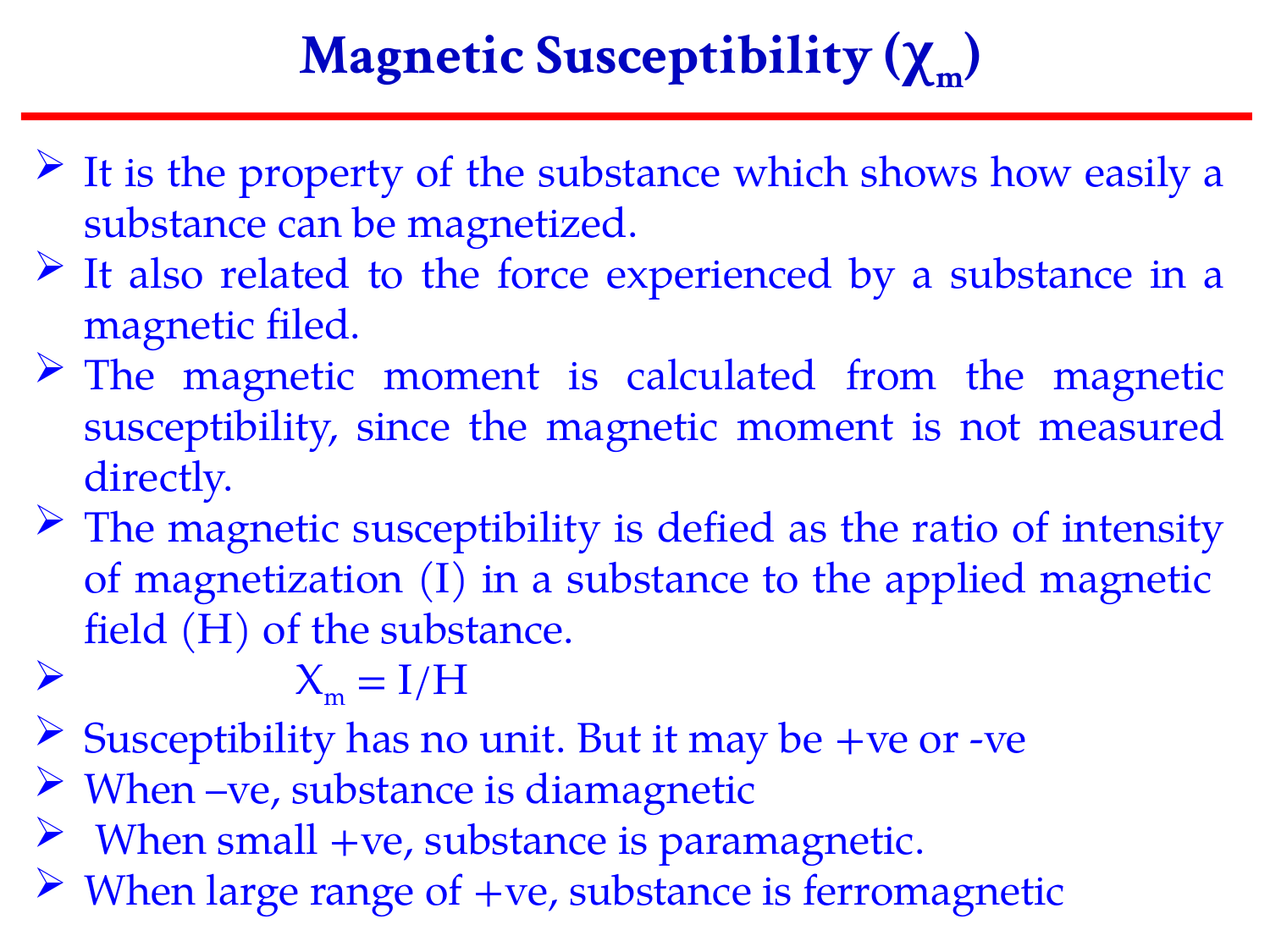

Magnetic Susceptibility (χm)

It is the property of the substance which shows how easily a substance can be magnetized.
It also related to the force experienced by a substance in a magnetic filed.
The magnetic moment is calculated from the magnetic susceptibility, since the magnetic moment is not measured directly.
The magnetic susceptibility is defied as the ratio of intensity of magnetization (I) in a substance to the applied magnetic  field (H) of the substance.
                    Χm = I/H
Susceptibility has no unit. But it may be +ve or -ve
When –ve, substance is diamagnetic
 When small +ve, substance is paramagnetic.
When large range of +ve, substance is ferromagnetic